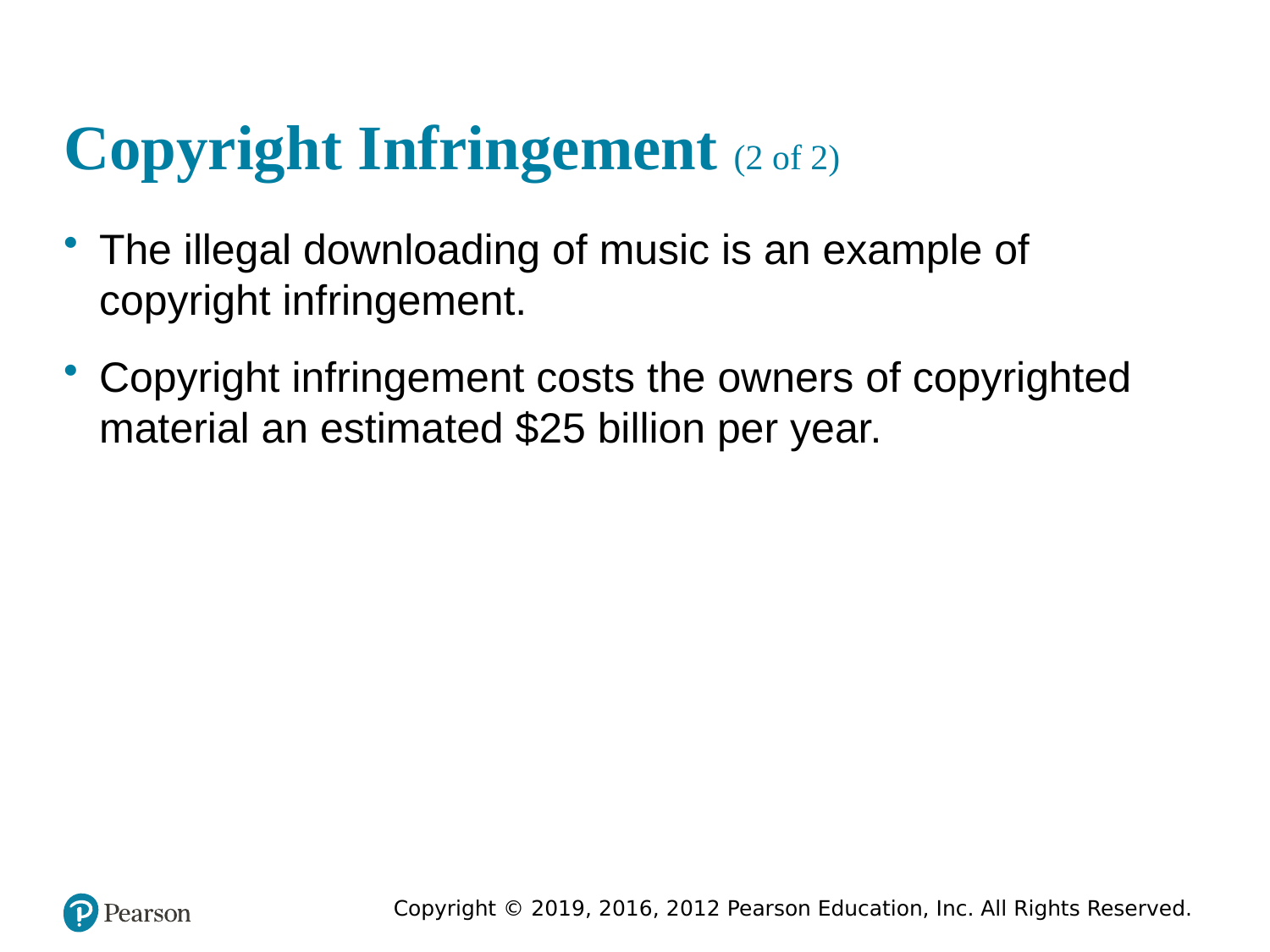

# Copyright Infringement (2 of 2)
The illegal downloading of music is an example of copyright infringement.
Copyright infringement costs the owners of copyrighted material an estimated $25 billion per year.